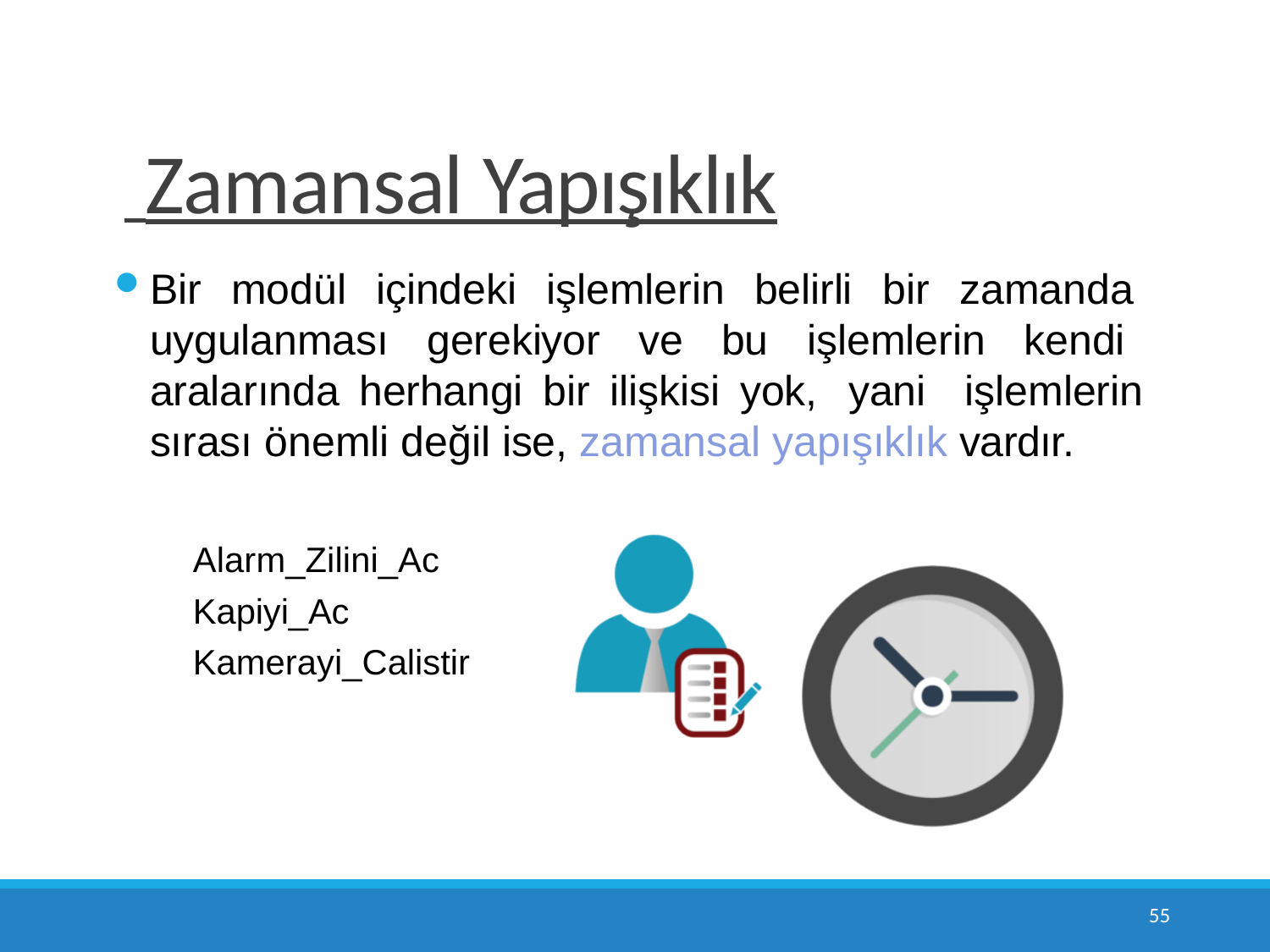

# Zamansal Yapışıklık
Bir modül içindeki işlemlerin belirli bir zamanda  uygulanması gerekiyor ve bu işlemlerin kendi  aralarında herhangi bir ilişkisi yok, yani  işlemlerin  sırası önemli değil ise, zamansal yapışıklık vardır.

Alarm_Zilini_Ac  Kapiyi_Ac  Kamerayi_Calistir

55